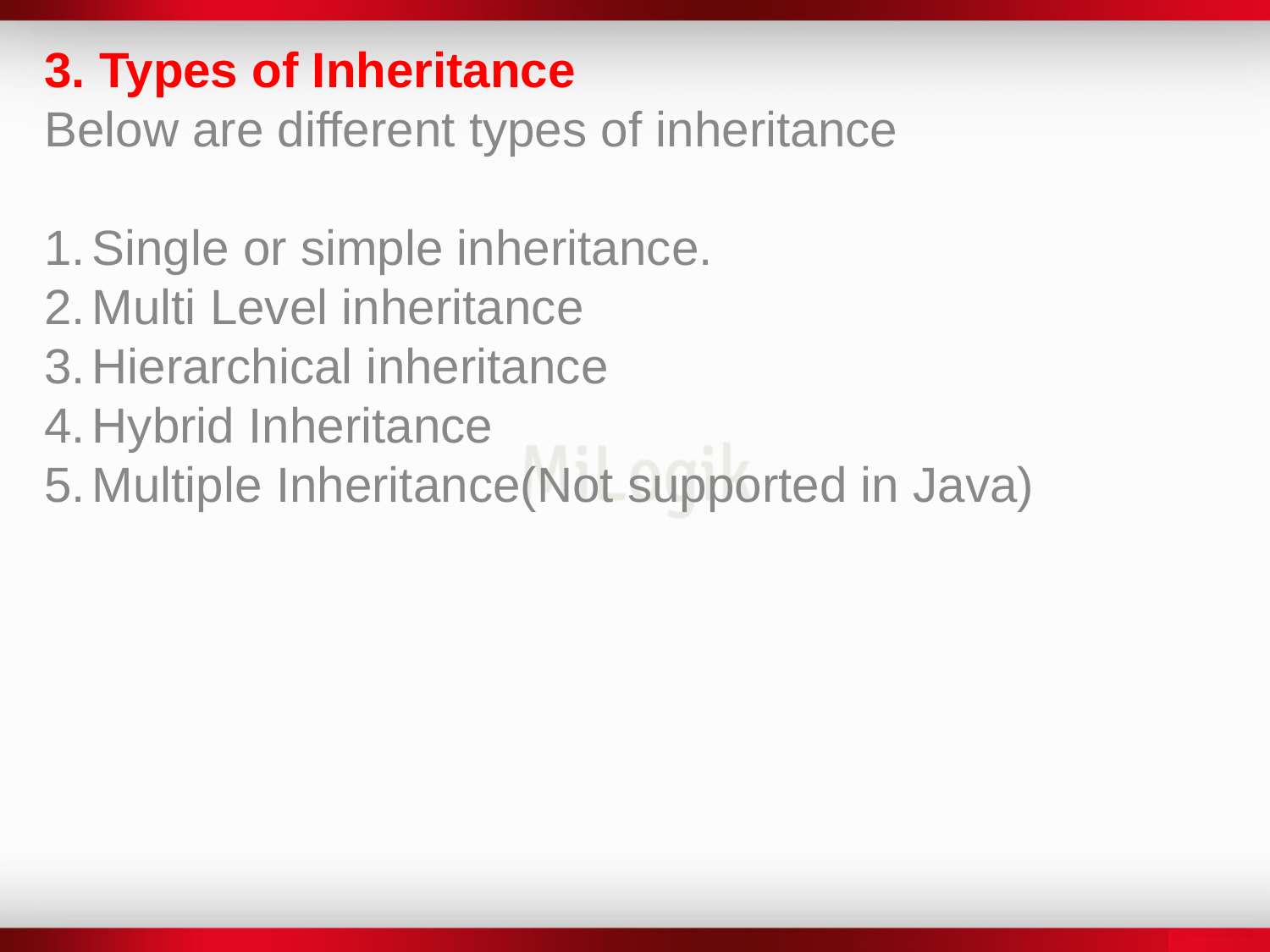

3. Types of Inheritance
Below are different types of inheritance

Single or simple inheritance.
Multi Level inheritance
Hierarchical inheritance
Hybrid Inheritance
Multiple Inheritance(Not supported in Java)